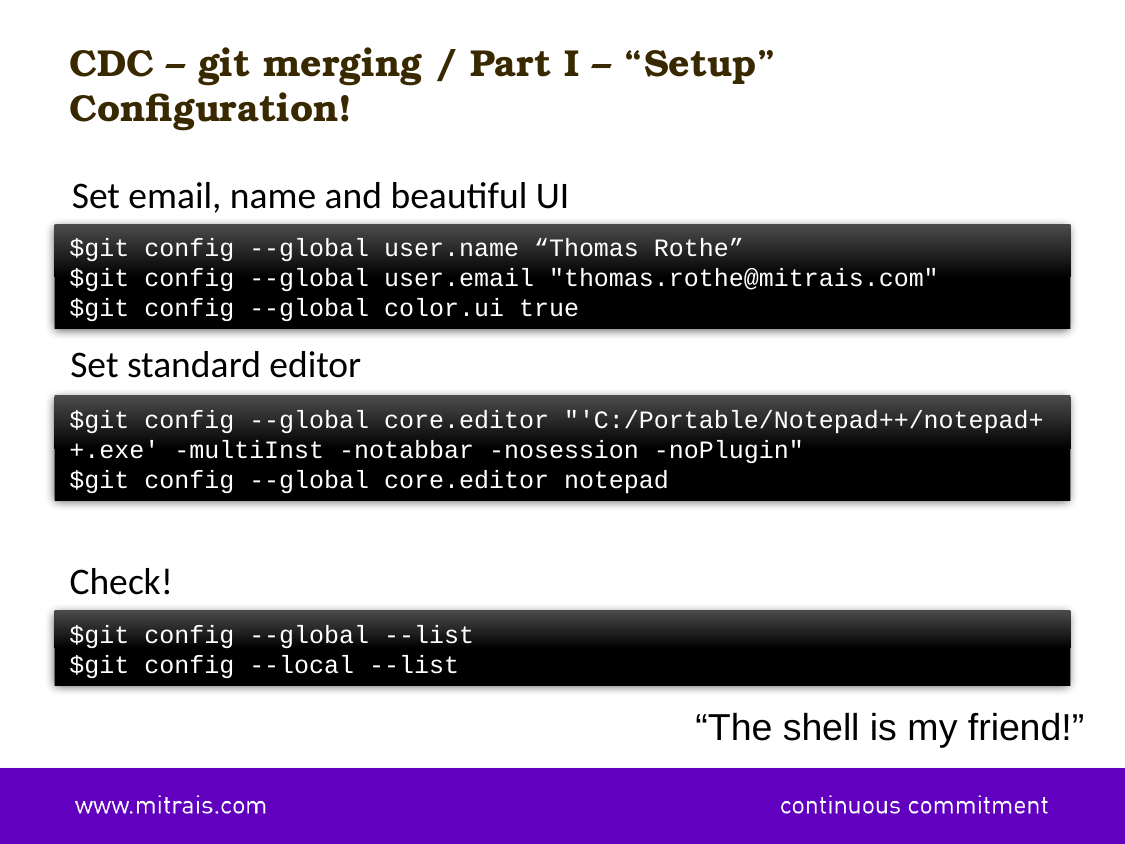

CDC – git merging / Part I – “Setup”
Configuration!

Set email, name and beautiful UI
$git config --global user.name “Thomas Rothe”
$git config --global user.email "thomas.rothe@mitrais.com"
$git config --global color.ui true
Set standard editor
$git config --global core.editor "'C:/Portable/Notepad++/notepad++.exe' -multiInst -notabbar -nosession -noPlugin"
$git config --global core.editor notepad
Check!
$git config --global --list
$git config --local --list
“The shell is my friend!”